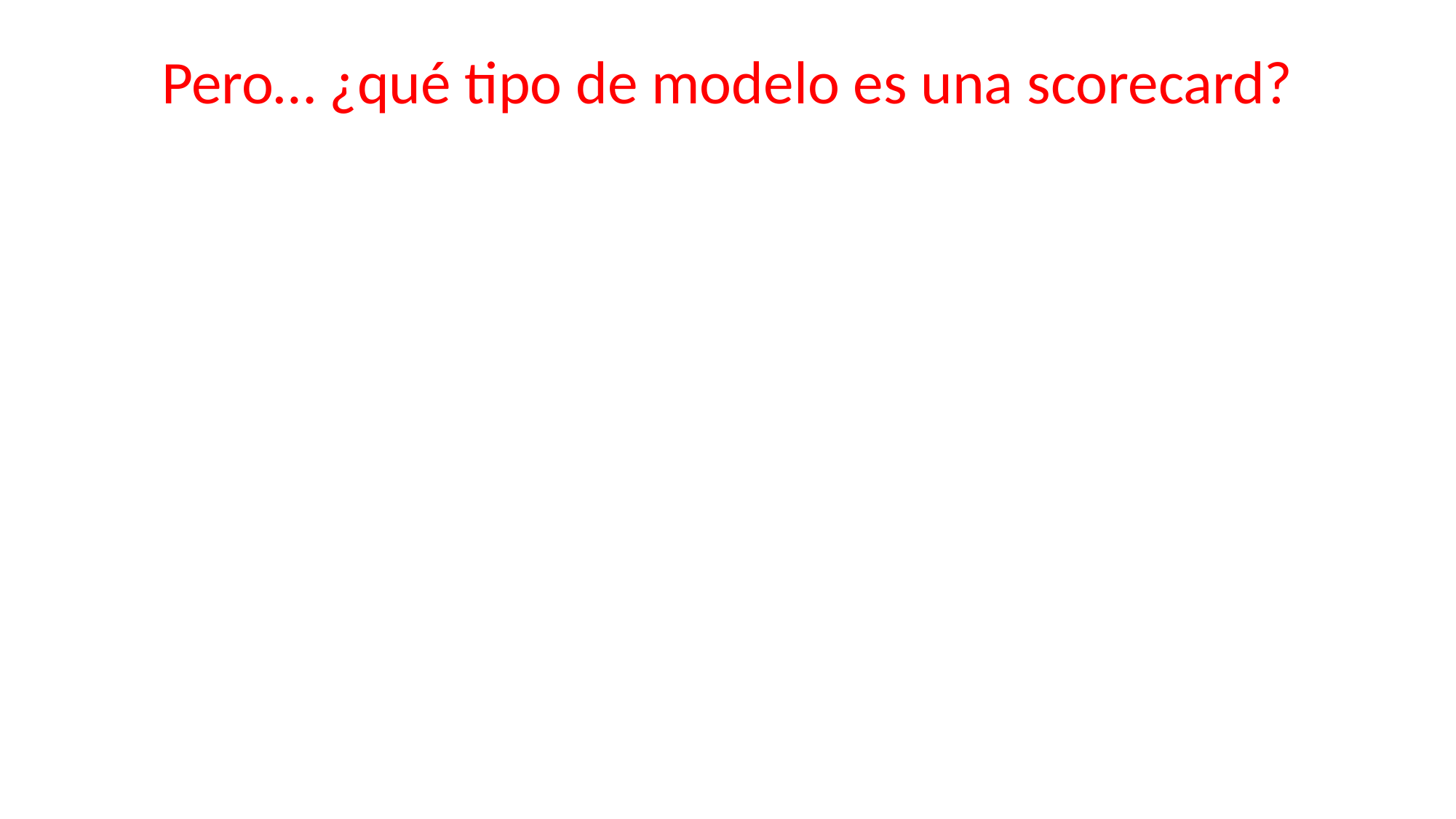

Pero… ¿qué tipo de modelo es una scorecard?